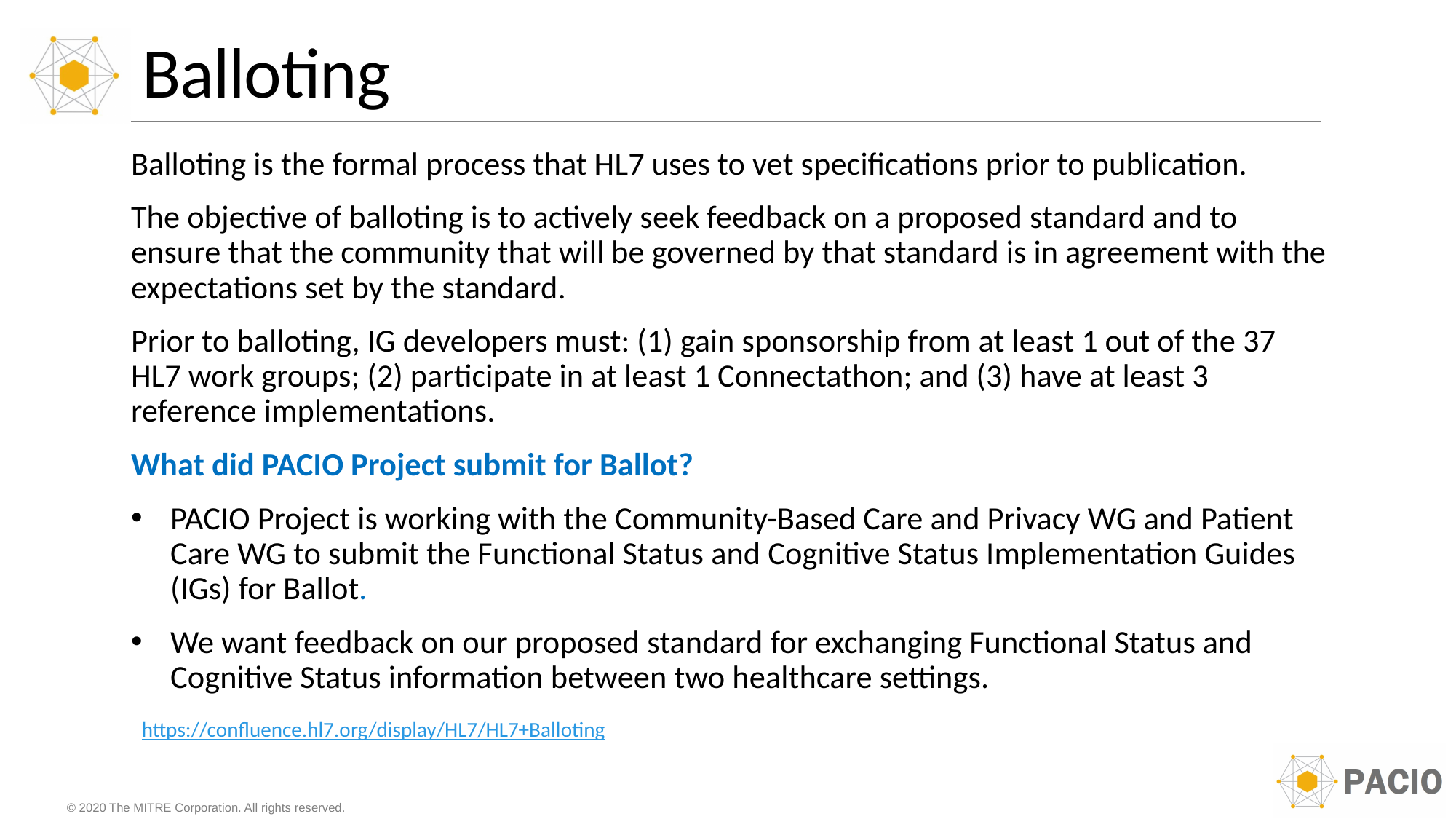

# Balloting
Balloting is the formal process that HL7 uses to vet specifications prior to publication.
The objective of balloting is to actively seek feedback on a proposed standard and to ensure that the community that will be governed by that standard is in agreement with the expectations set by the standard.
Prior to balloting, IG developers must: (1) gain sponsorship from at least 1 out of the 37 HL7 work groups; (2) participate in at least 1 Connectathon; and (3) have at least 3 reference implementations.
What did PACIO Project submit for Ballot?
PACIO Project is working with the Community-Based Care and Privacy WG and Patient Care WG to submit the Functional Status and Cognitive Status Implementation Guides (IGs) for Ballot.
We want feedback on our proposed standard for exchanging Functional Status and Cognitive Status information between two healthcare settings.

https://confluence.hl7.org/display/HL7/HL7+Balloting